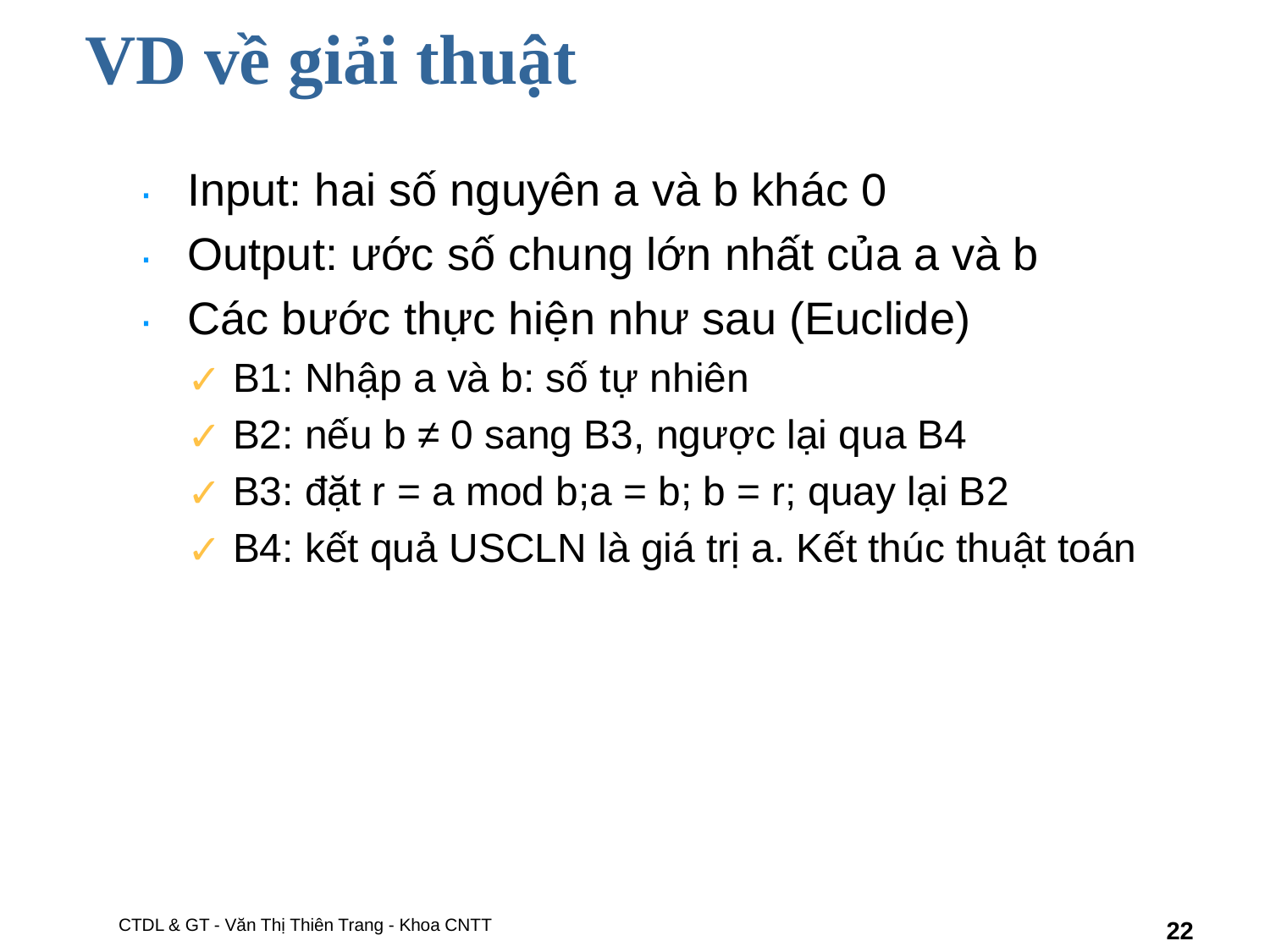

# VD về giải thuật
Input: hai số nguyên a và b khác 0
Output: ước số chung lớn nhất của a và b
Các bước thực hiện như sau (Euclide)
B1: Nhập a và b: số tự nhiên
B2: nếu b ≠ 0 sang B3, ngược lại qua B4
B3: đặt r = a mod b;a = b; b = r; quay lại B2
B4: kết quả USCLN là giá trị a. Kết thúc thuật toán
CTDL & GT - Văn Thị Thiên Trang - Khoa CNTT
22